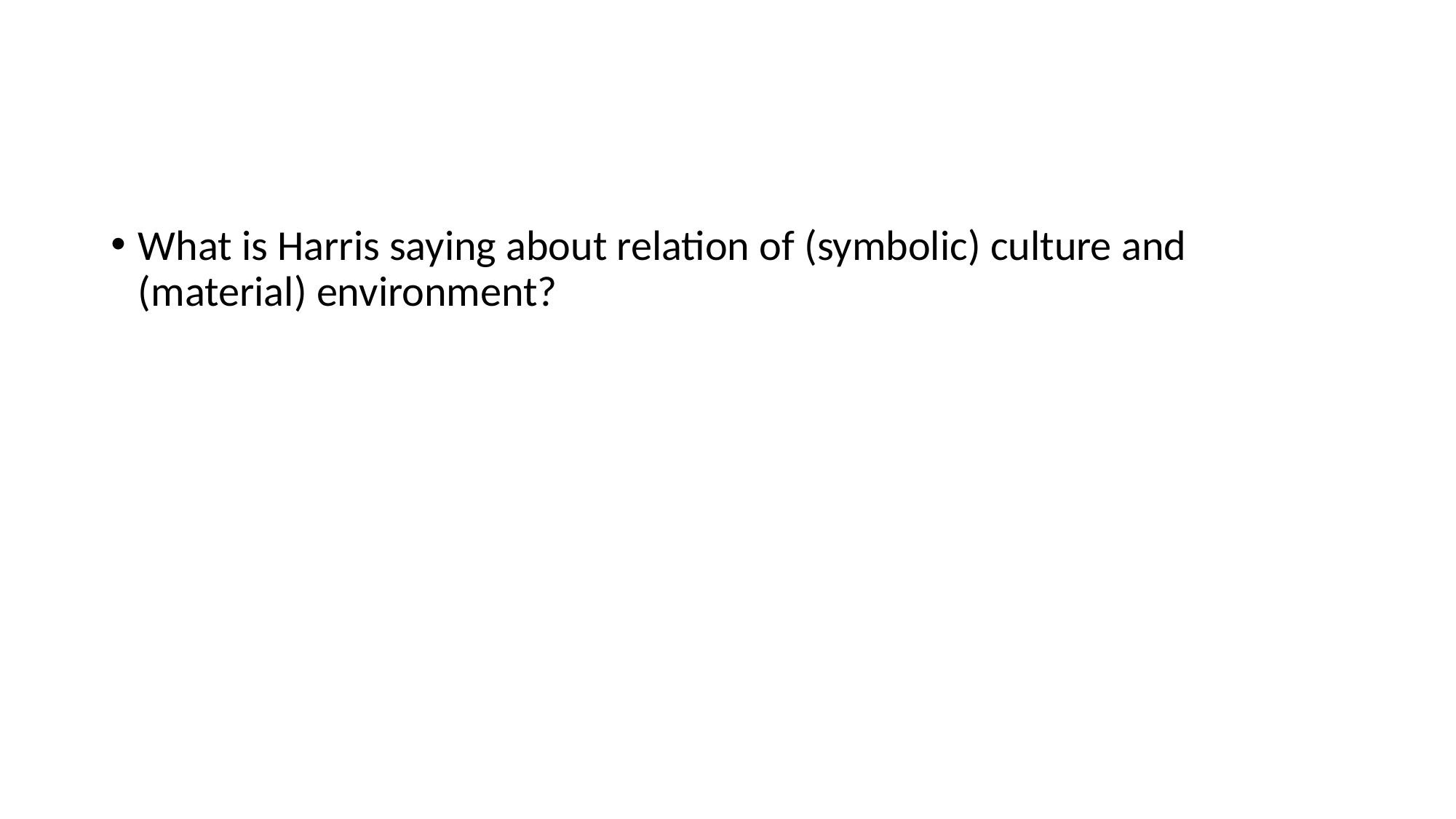

#
What is Harris saying about relation of (symbolic) culture and (material) environment?